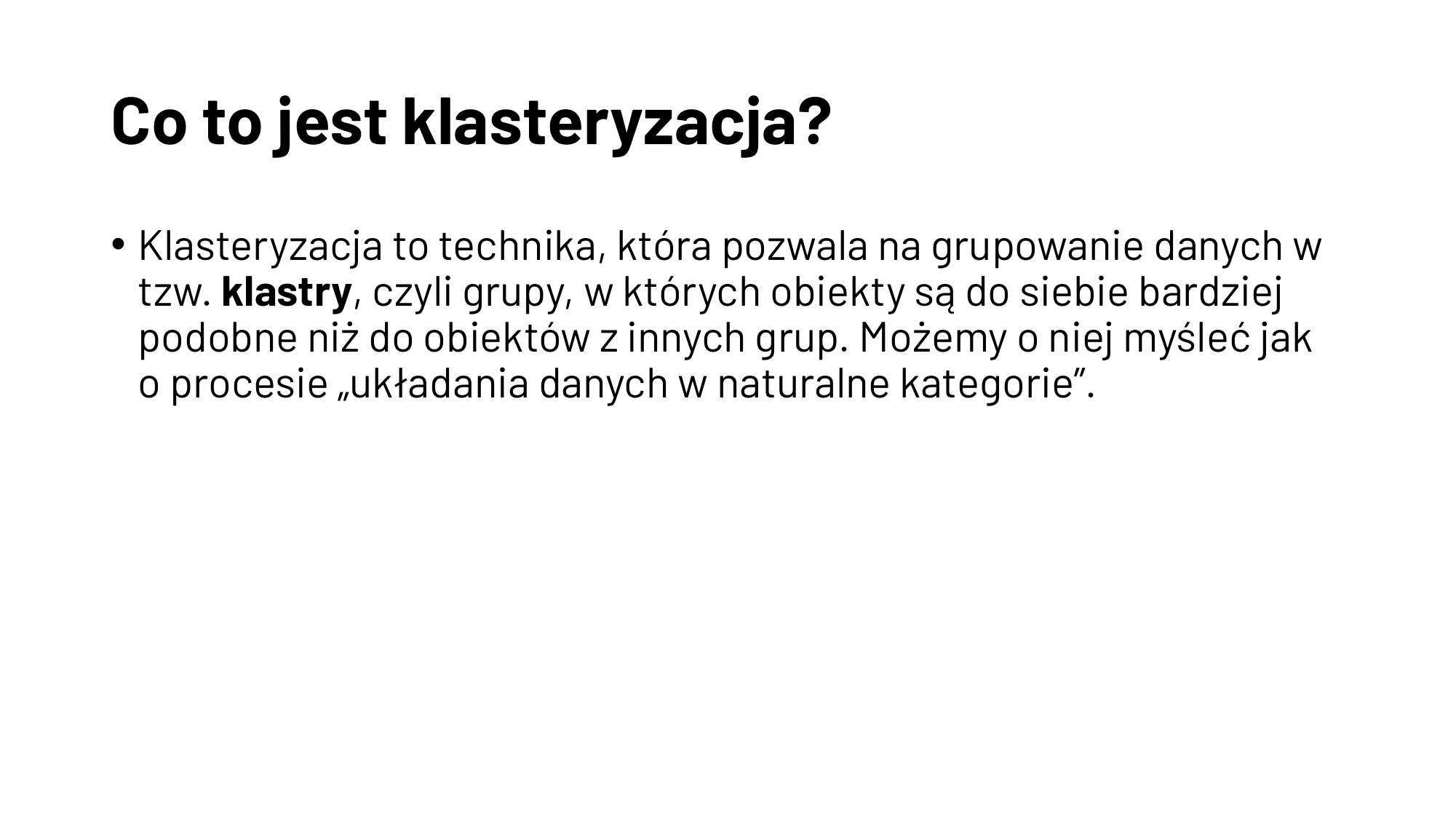

# Co to jest klasteryzacja?
Klasteryzacja to technika, która pozwala na grupowanie danych w tzw. klastry, czyli grupy, w których obiekty są do siebie bardziej podobne niż do obiektów z innych grup. Możemy o niej myśleć jak o procesie „układania danych w naturalne kategorie”.